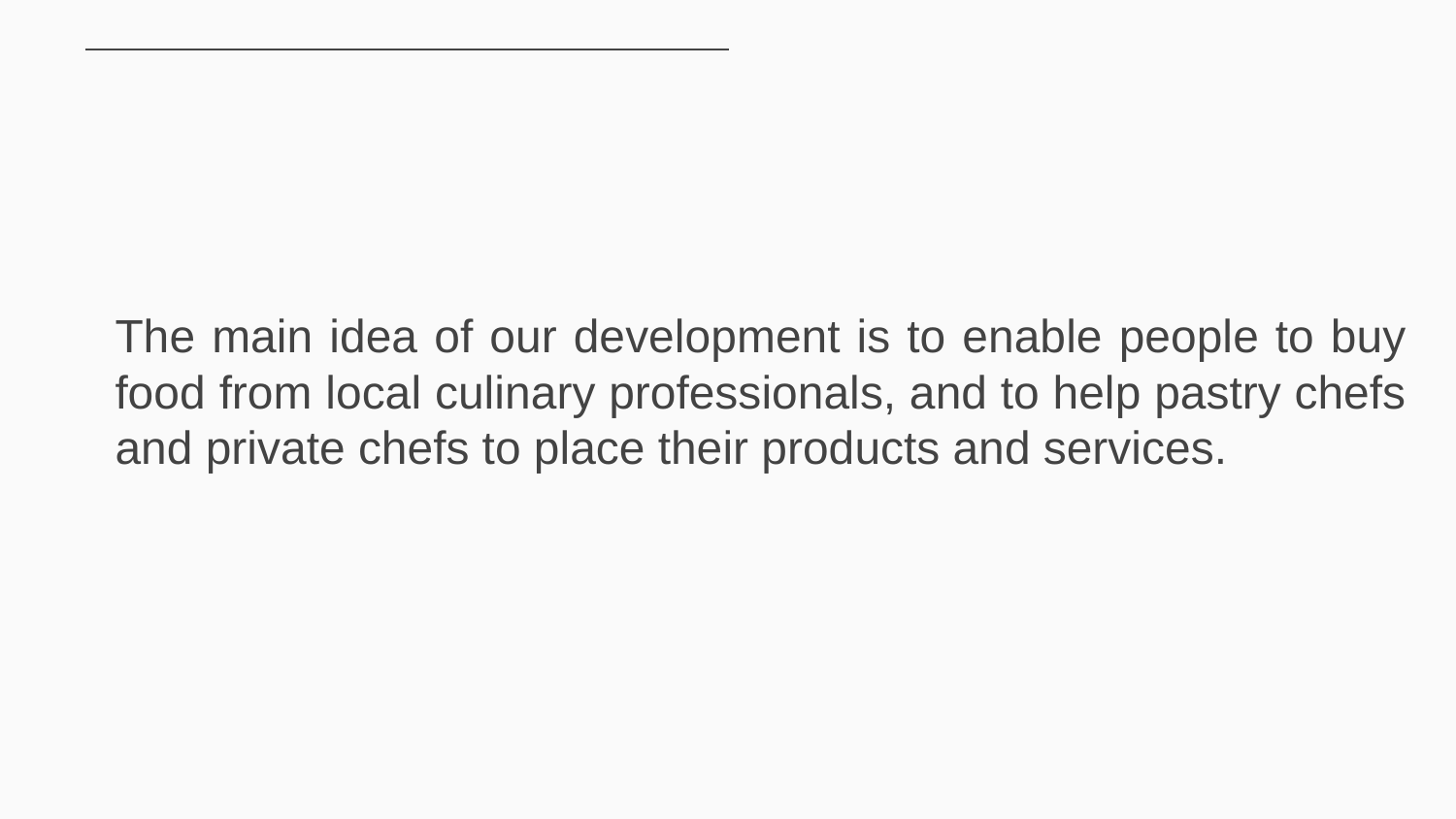

# The main idea of our development is to enable people to buy food from local culinary professionals, and to help pastry chefs and private chefs to place their products and services.